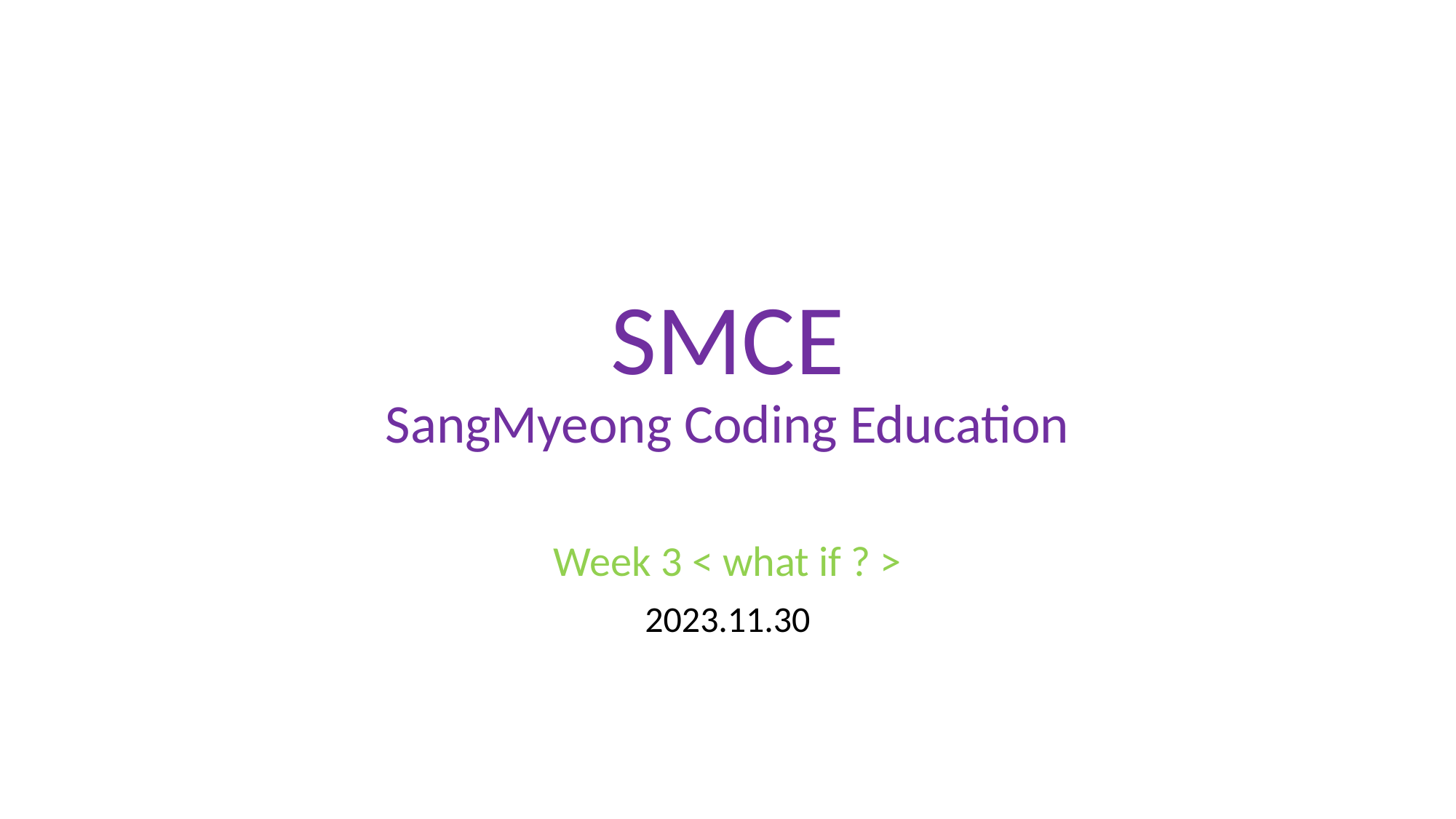

# SMCE SangMyeong Coding Education
Week 3 < what if ? >
2023.11.30